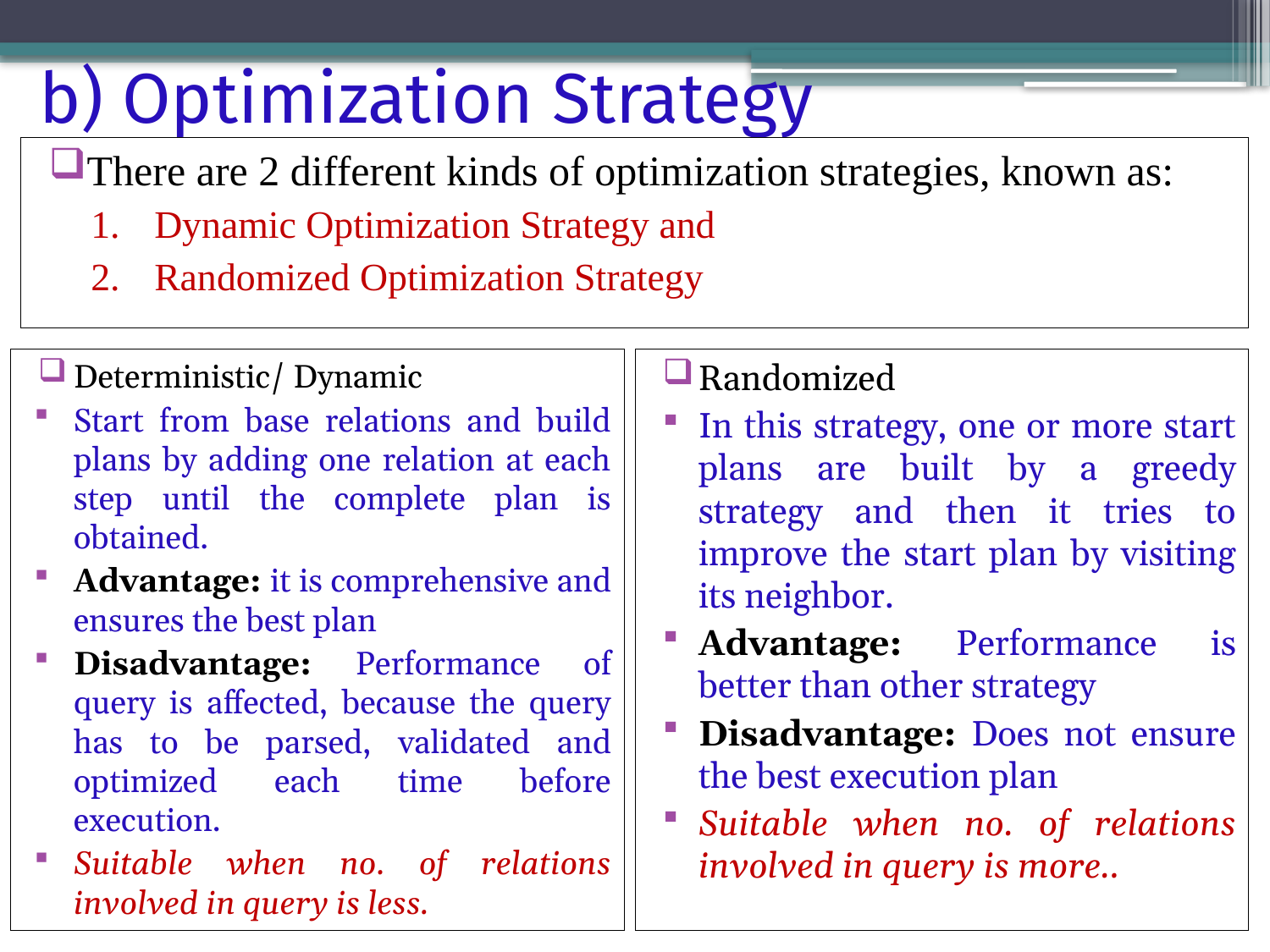

# b) Optimization Strategy
There are 2 different kinds of optimization strategies, known as:
Dynamic Optimization Strategy and
Randomized Optimization Strategy
Deterministic/ Dynamic
Start from base relations and build plans by adding one relation at each step until the complete plan is obtained.
Advantage: it is comprehensive and ensures the best plan
Disadvantage: Performance of query is affected, because the query has to be parsed, validated and optimized each time before execution.
Suitable when no. of relations involved in query is less.
Randomized
In this strategy, one or more start plans are built by a greedy strategy and then it tries to improve the start plan by visiting its neighbor.
Advantage: Performance is better than other strategy
Disadvantage: Does not ensure the best execution plan
Suitable when no. of relations involved in query is more..